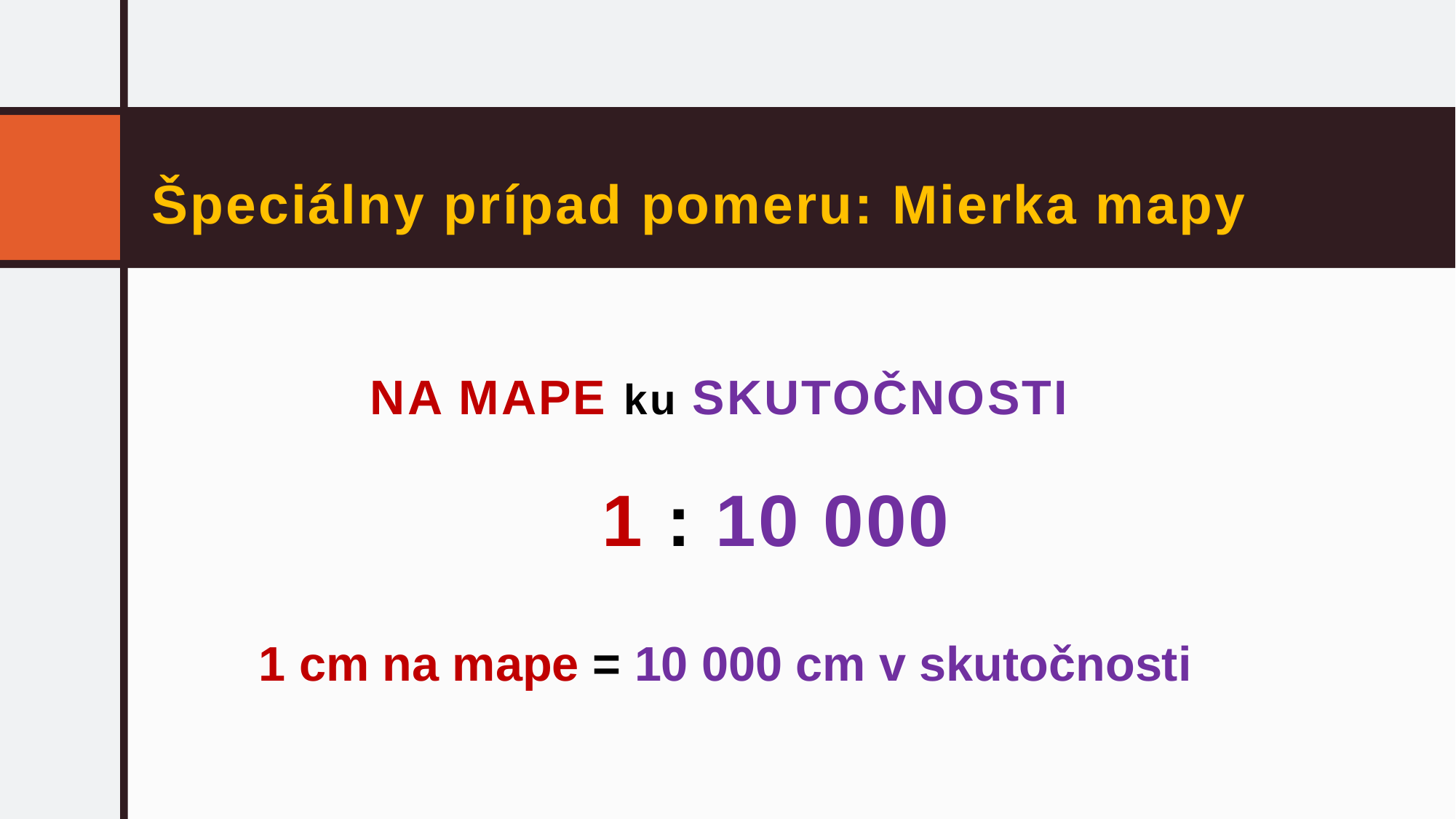

# Špeciálny prípad pomeru: Mierka mapy

              NA MAPE ku SKUTOČNOSTI
1 : 10 000

1 cm na mape = 10 000 cm v skutočnosti